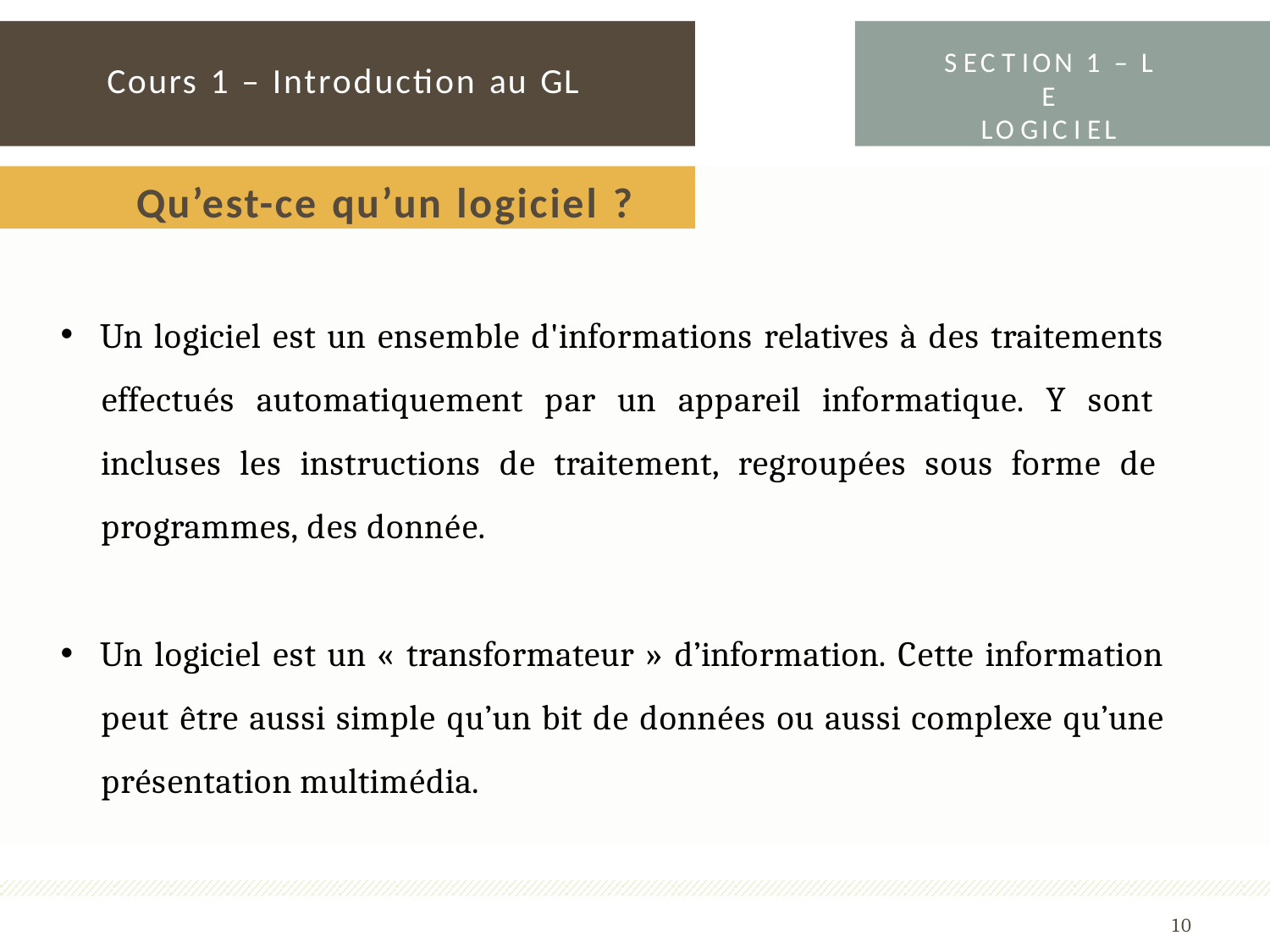

S EC T ION  1  –  L E
LO GIC I EL
# Cours 1 – Introduction au GL

Qu’est-ce qu’un logiciel ?

Un logiciel est un ensemble d'informations relatives à des traitements  effectués automatiquement par un appareil informatique. Y sont  incluses les instructions de traitement, regroupées sous forme de  programmes, des donnée.

Un logiciel est un « transformateur » d’information. Cette information  peut être aussi simple qu’un bit de données ou aussi complexe qu’une  présentation multimédia.
10